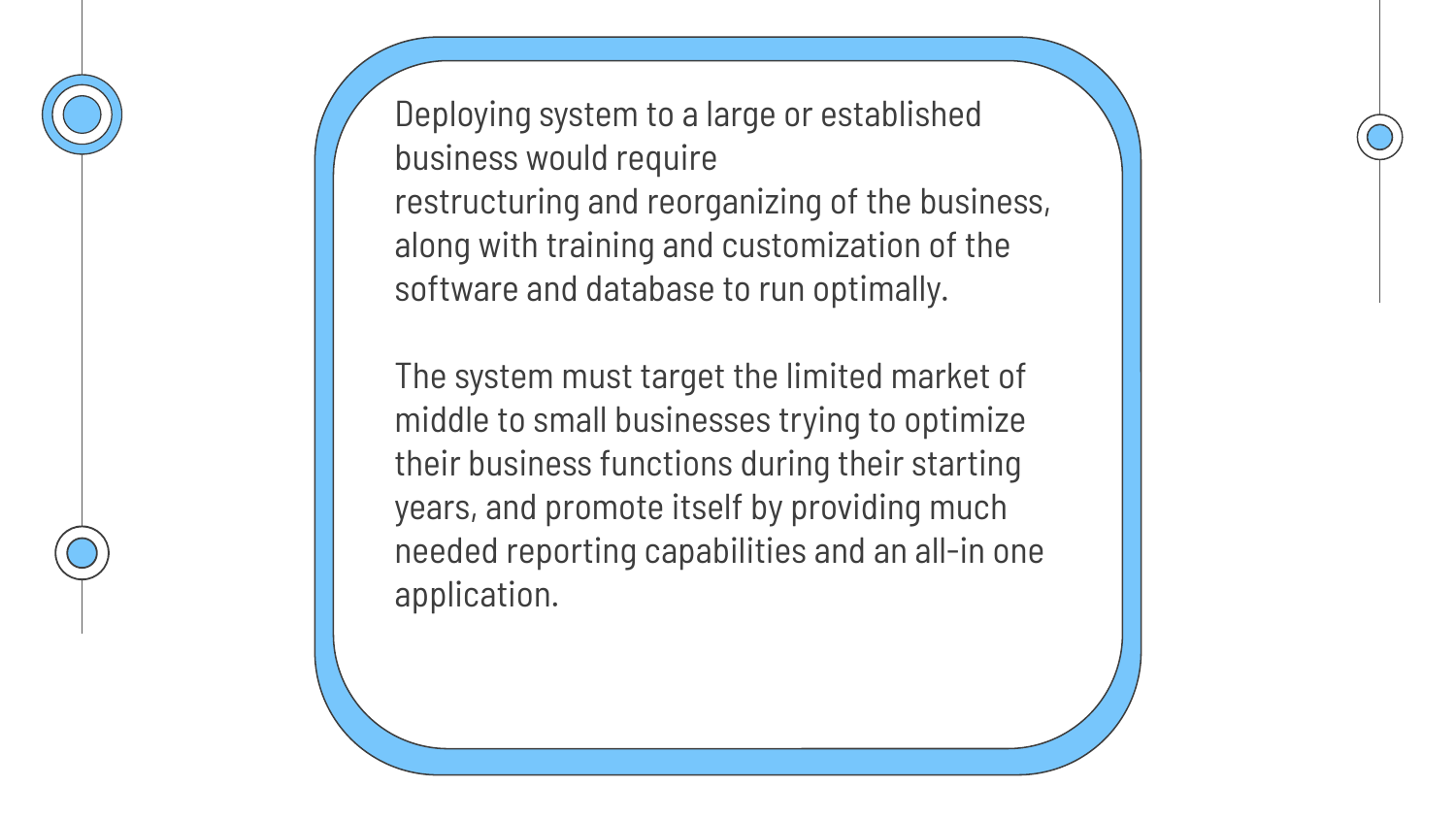

Deploying system to a large or established business would require
restructuring and reorganizing of the business, along with training and customization of the software and database to run optimally.

The system must target the limited market of middle to small businesses trying to optimize their business functions during their starting years, and promote itself by providing much needed reporting capabilities and an all-in one application.